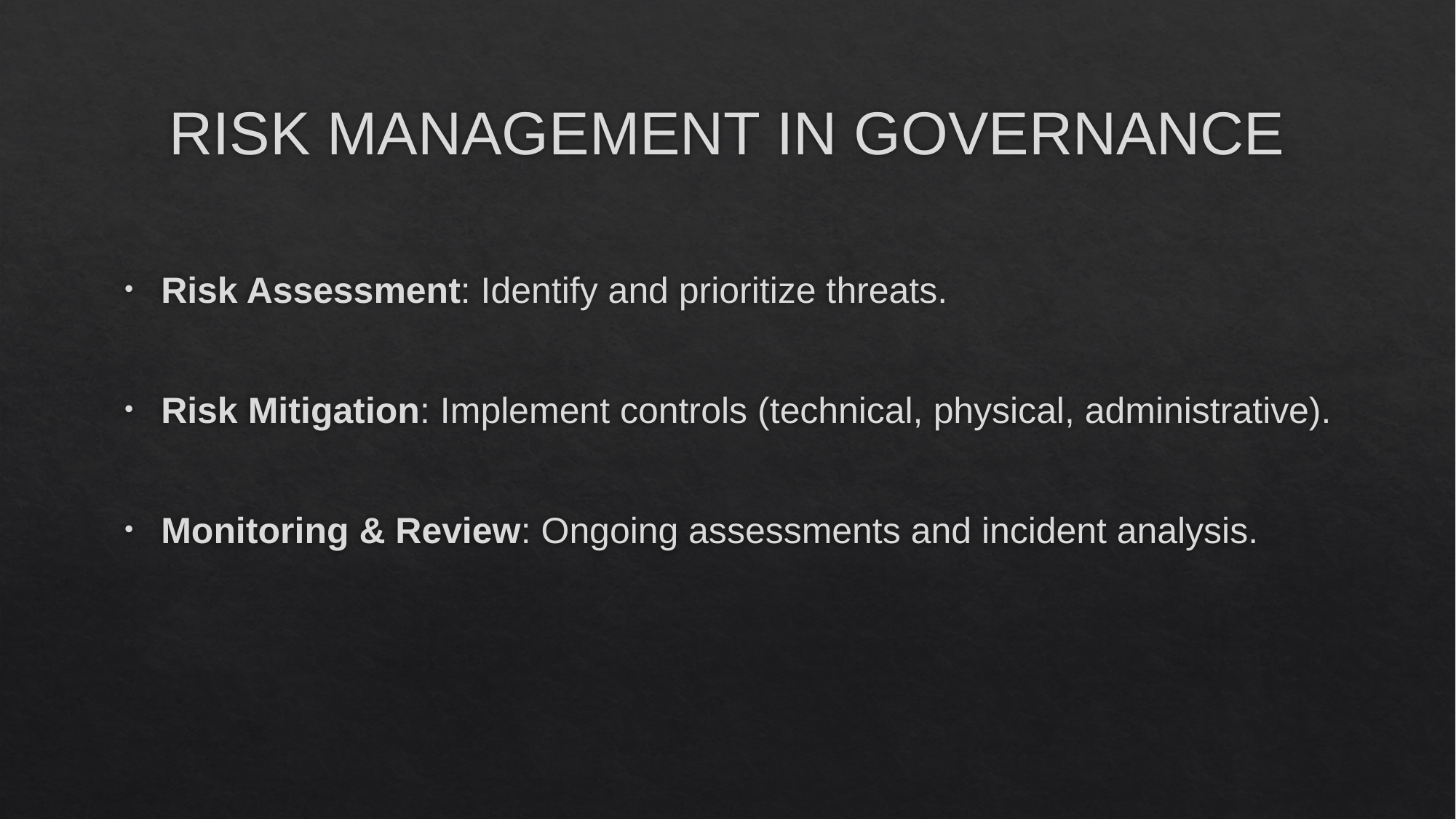

# RISK MANAGEMENT IN GOVERNANCE
Risk Assessment: Identify and prioritize threats.

Risk Mitigation: Implement controls (technical, physical, administrative).

Monitoring & Review: Ongoing assessments and incident analysis.